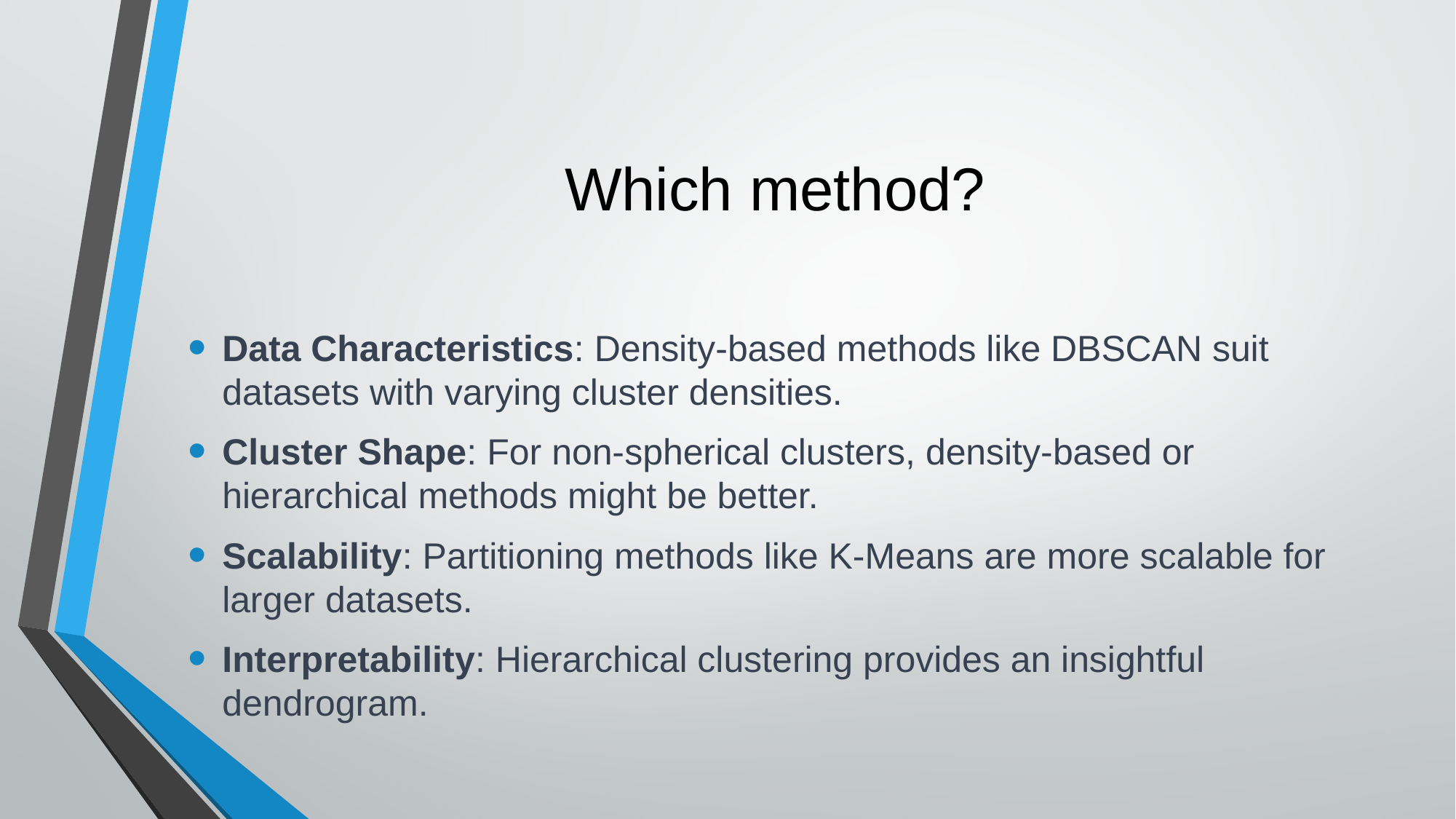

# Which method?
Data Characteristics: Density-based methods like DBSCAN suit datasets with varying cluster densities.
Cluster Shape: For non-spherical clusters, density-based or hierarchical methods might be better.
Scalability: Partitioning methods like K-Means are more scalable for larger datasets.
Interpretability: Hierarchical clustering provides an insightful dendrogram.